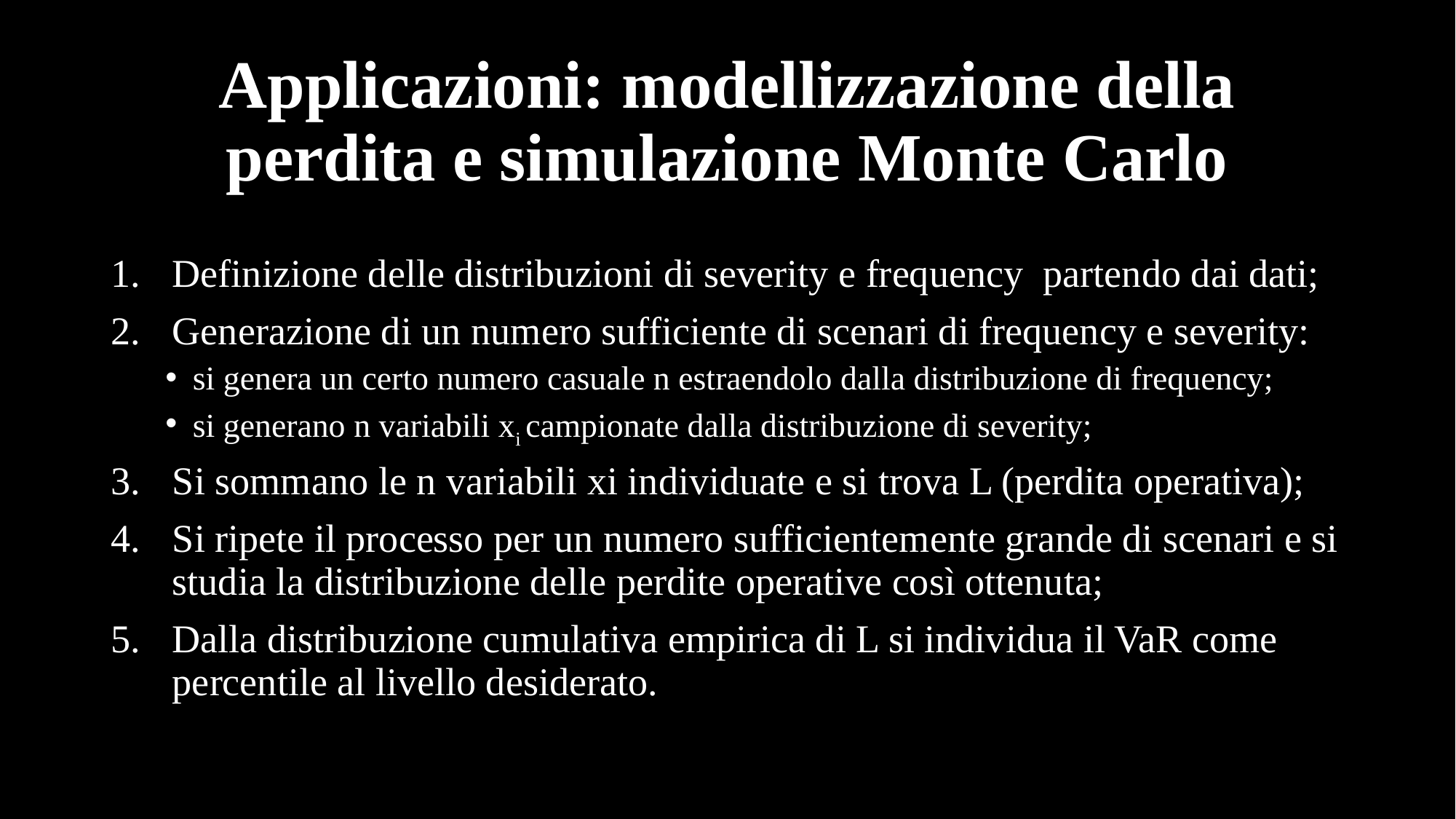

# Applicazioni: modellizzazione della perdita e simulazione Monte Carlo

Definizione delle distribuzioni di severity e frequency  partendo dai dati;
Generazione di un numero sufficiente di scenari di frequency e severity:
si genera un certo numero casuale n estraendolo dalla distribuzione di frequency;
si generano n variabili xi campionate dalla distribuzione di severity;
Si sommano le n variabili xi individuate e si trova L (perdita operativa);
Si ripete il processo per un numero sufficientemente grande di scenari e si studia la distribuzione delle perdite operative così ottenuta;
Dalla distribuzione cumulativa empirica di L si individua il VaR come percentile al livello desiderato.